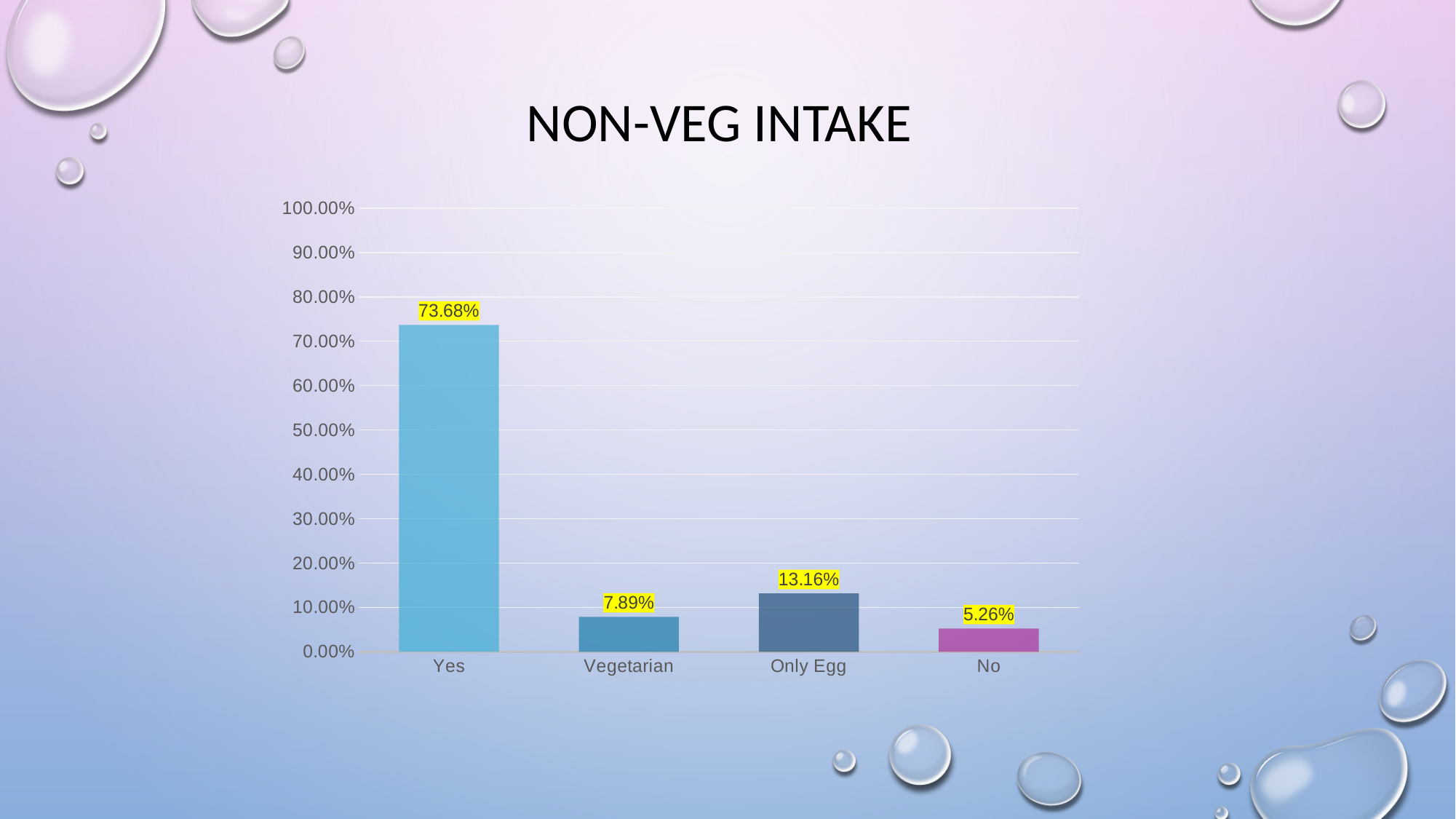

# NON-Veg Intake

### Chart

| Category | Total |
|---|---|
| Yes | 0.7368421052631579 |
| Vegetarian | 0.07894736842105263 |
| Only Egg | 0.13157894736842105 |
| No | 0.05263157894736842 |